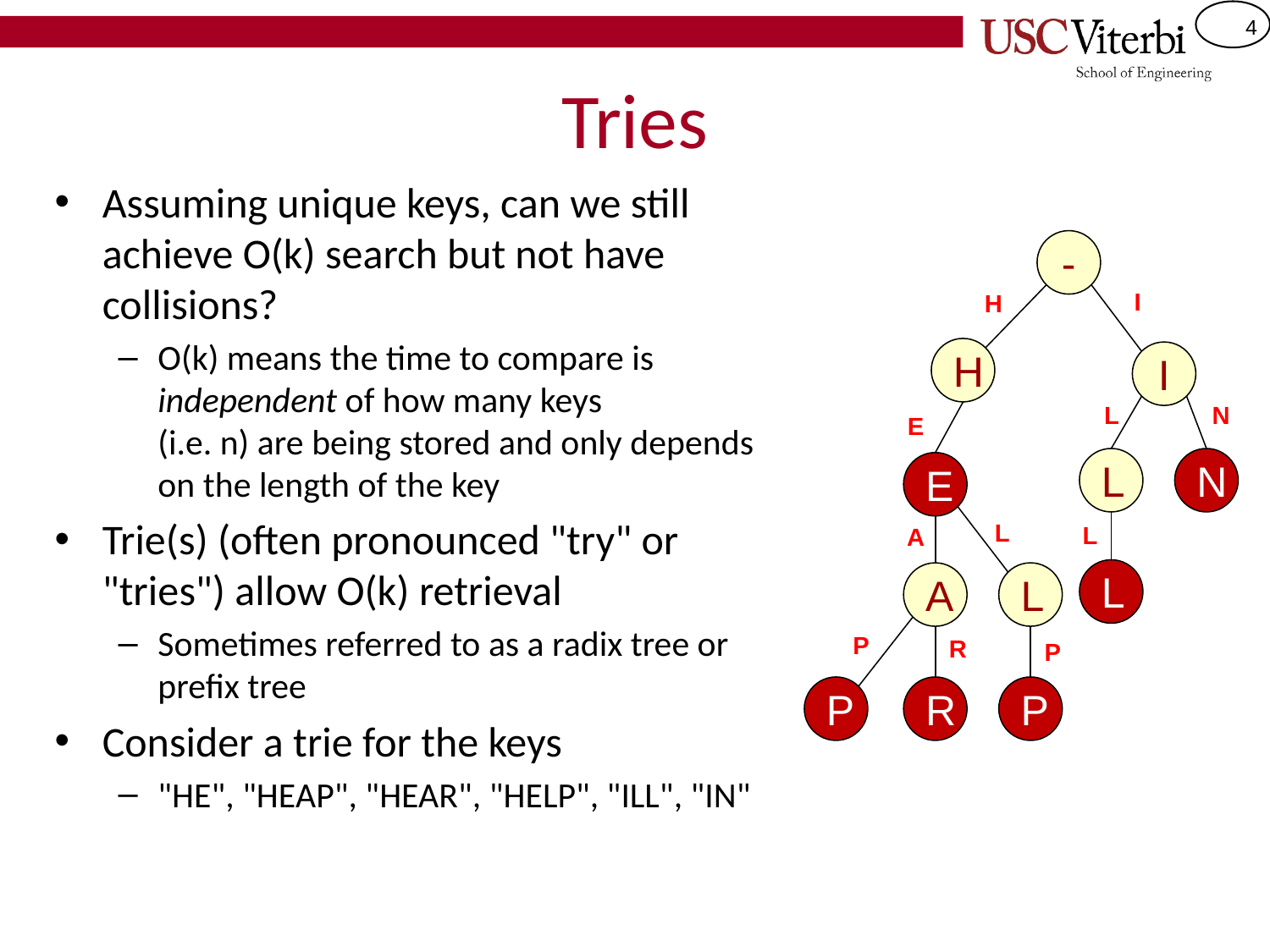

# Tries
Assuming unique keys, can we still achieve O(k) search but not have collisions?
O(k) means the time to compare is independent of how many keys
(i.e. n) are being stored and only depends on the length of the key
Trie(s) (often pronounced "try" or "tries") allow O(k) retrieval
Sometimes referred to as a radix tree or prefix tree
Consider a trie for the keys
"HE", "HEAP", "HEAR", "HELP", "ILL", "IN"
-
I
H
H
I
L
N
E
L
N
E
L
L
A
L
A
L
P
R
P
P
R
P